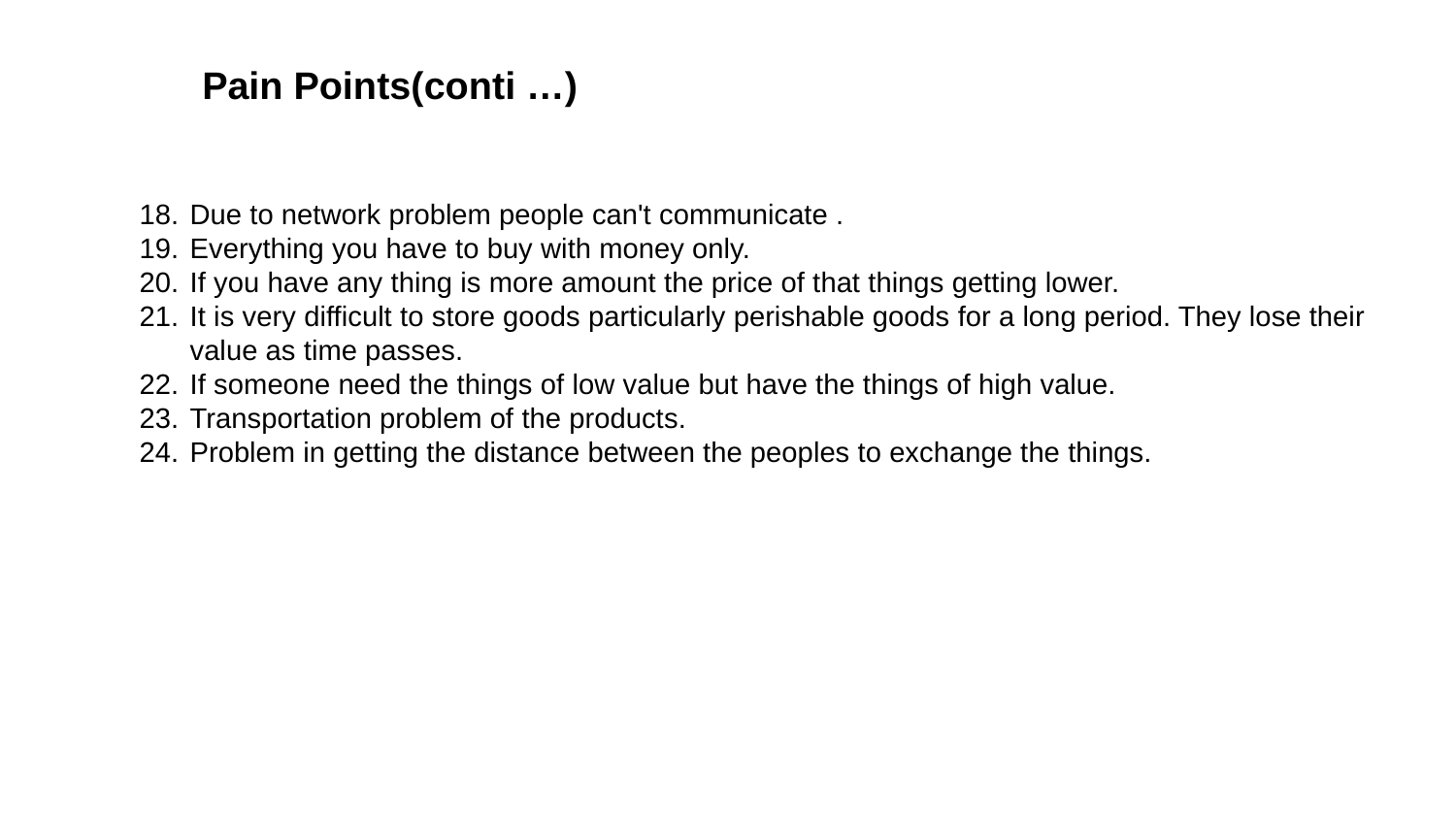

Pain Points(conti …)

Due to network problem people can't communicate .
Everything you have to buy with money only.
If you have any thing is more amount the price of that things getting lower.
It is very difficult to store goods particularly perishable goods for a long period. They lose their value as time passes.
If someone need the things of low value but have the things of high value.
Transportation problem of the products.
Problem in getting the distance between the peoples to exchange the things.